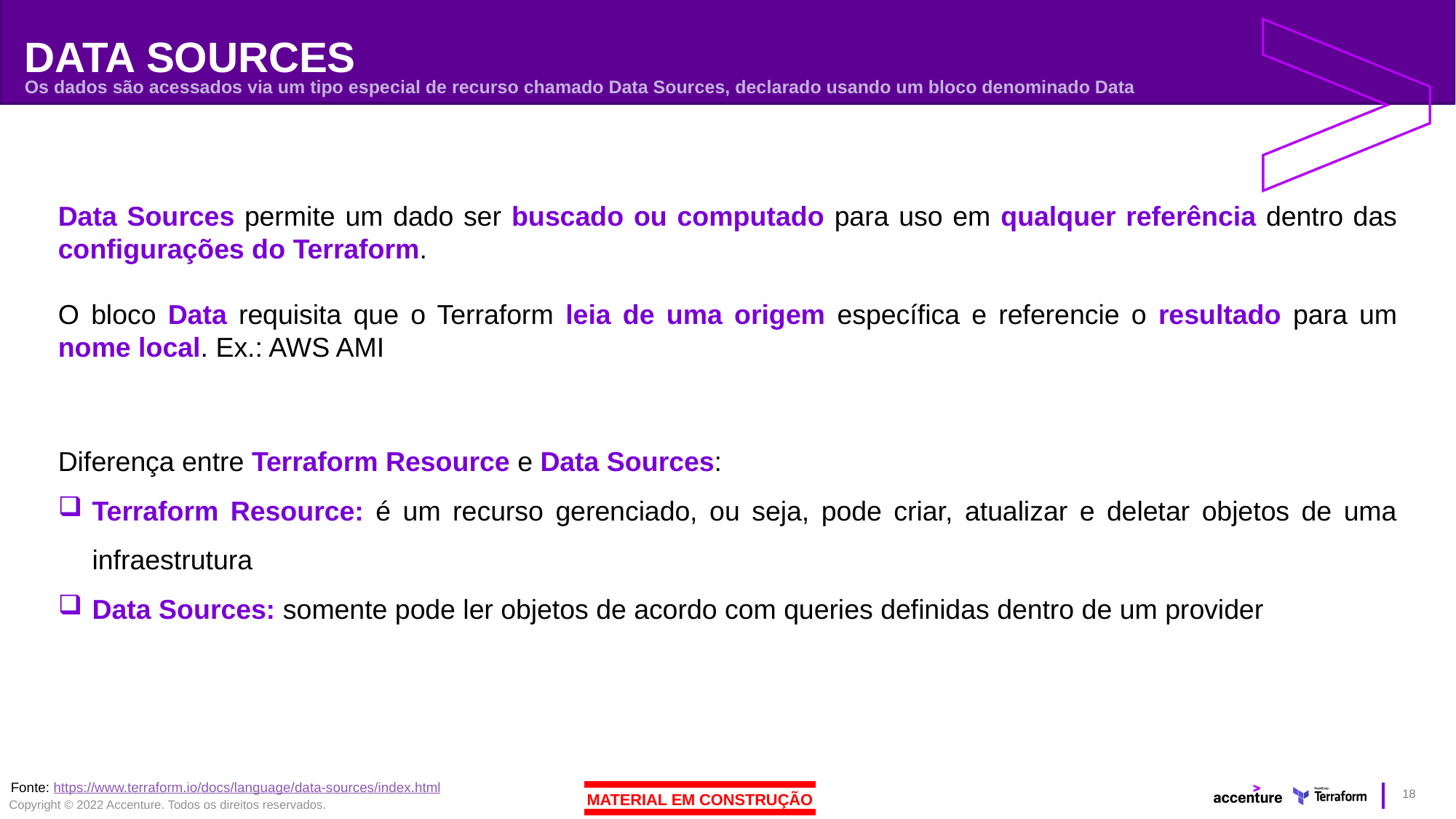

# DATA SOURCES
Os dados são acessados via um tipo especial de recurso chamado Data Sources, declarado usando um bloco denominado Data
Data Sources permite um dado ser buscado ou computado para uso em qualquer referência dentro das configurações do Terraform.

O bloco Data requisita que o Terraform leia de uma origem específica e referencie o resultado para um nome local. Ex.: AWS AMI

Diferença entre Terraform Resource e Data Sources:
Terraform Resource: é um recurso gerenciado, ou seja, pode criar, atualizar e deletar objetos de uma infraestrutura
Data Sources: somente pode ler objetos de acordo com queries definidas dentro de um provider
Fonte: https://www.terraform.io/docs/language/data-sources/index.html